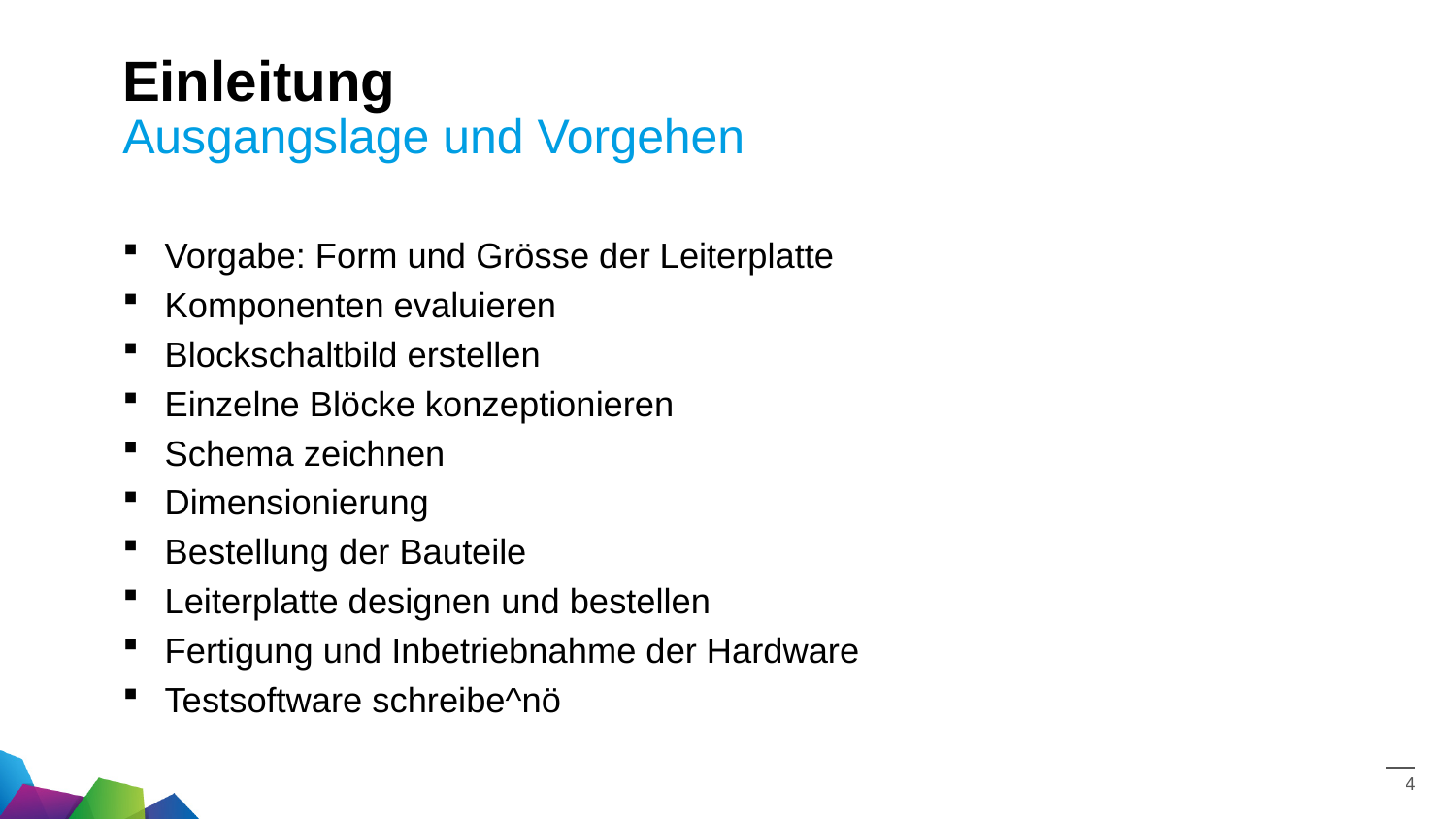

# Einleitung
Ausgangslage und Vorgehen
Vorgabe: Form und Grösse der Leiterplatte
Komponenten evaluieren
Blockschaltbild erstellen
Einzelne Blöcke konzeptionieren
Schema zeichnen
Dimensionierung
Bestellung der Bauteile
Leiterplatte designen und bestellen
Fertigung und Inbetriebnahme der Hardware
Testsoftware schreibe^nö